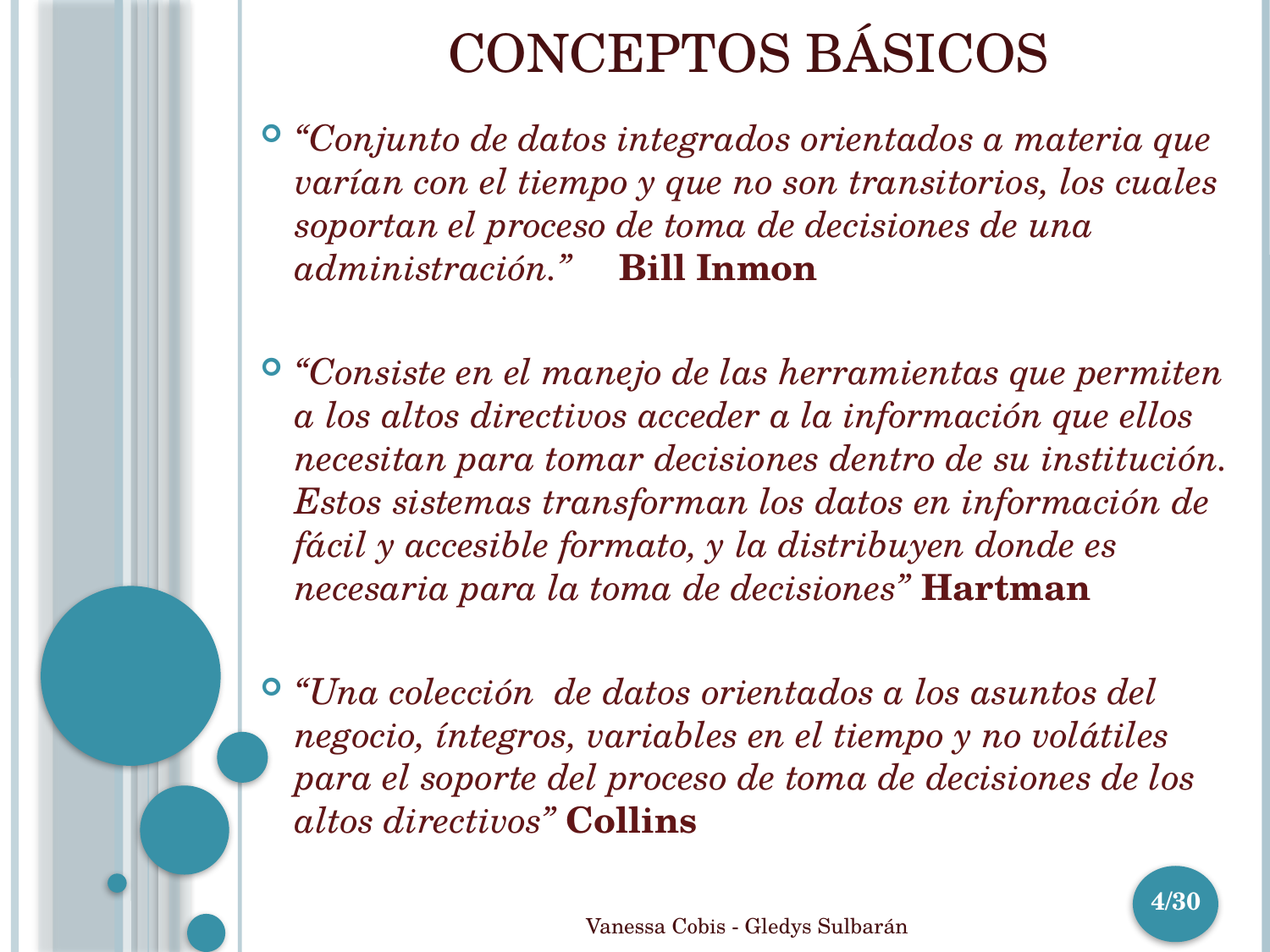

# Conceptos Básicos
“Conjunto de datos integrados orientados a materia que varían con el tiempo y que no son transitorios, los cuales soportan el proceso de toma de decisiones de una administración.” 		Bill Inmon

“Consiste en el manejo de las herramientas que permiten a los altos directivos acceder a la información que ellos necesitan para tomar decisiones dentro de su institución. Estos sistemas transforman los datos en información de fácil y accesible formato, y la distribuyen donde es necesaria para la toma de decisiones” Hartman

“Una colección  de datos orientados a los asuntos del negocio, íntegros, variables en el tiempo y no volátiles para el soporte del proceso de toma de decisiones de los altos directivos” Collins

4/30
Vanessa Cobis - Gledys Sulbarán